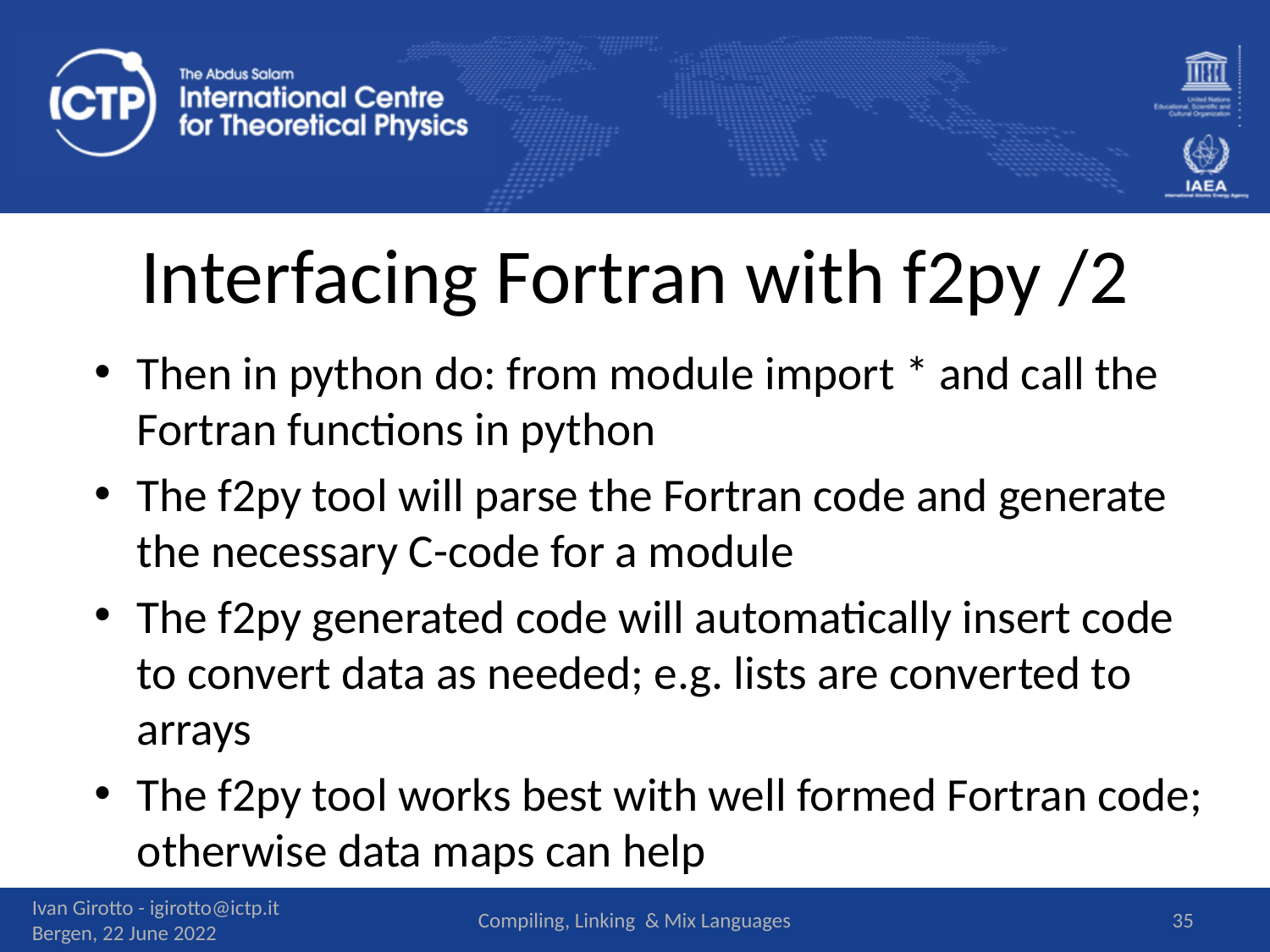

# Interfacing Fortran with f2py /2
Then in python do: from module import * and call the Fortran functions in python
The f2py tool will parse the Fortran code and generate the necessary C-code for a module
The f2py generated code will automatically insert code to convert data as needed; e.g. lists are converted to arrays
The f2py tool works best with well formed Fortran code; otherwise data maps can help
Ivan Girotto - igirotto@ictp.it         Bergen, 22 June 2022
Compiling, Linking  & Mix Languages
35